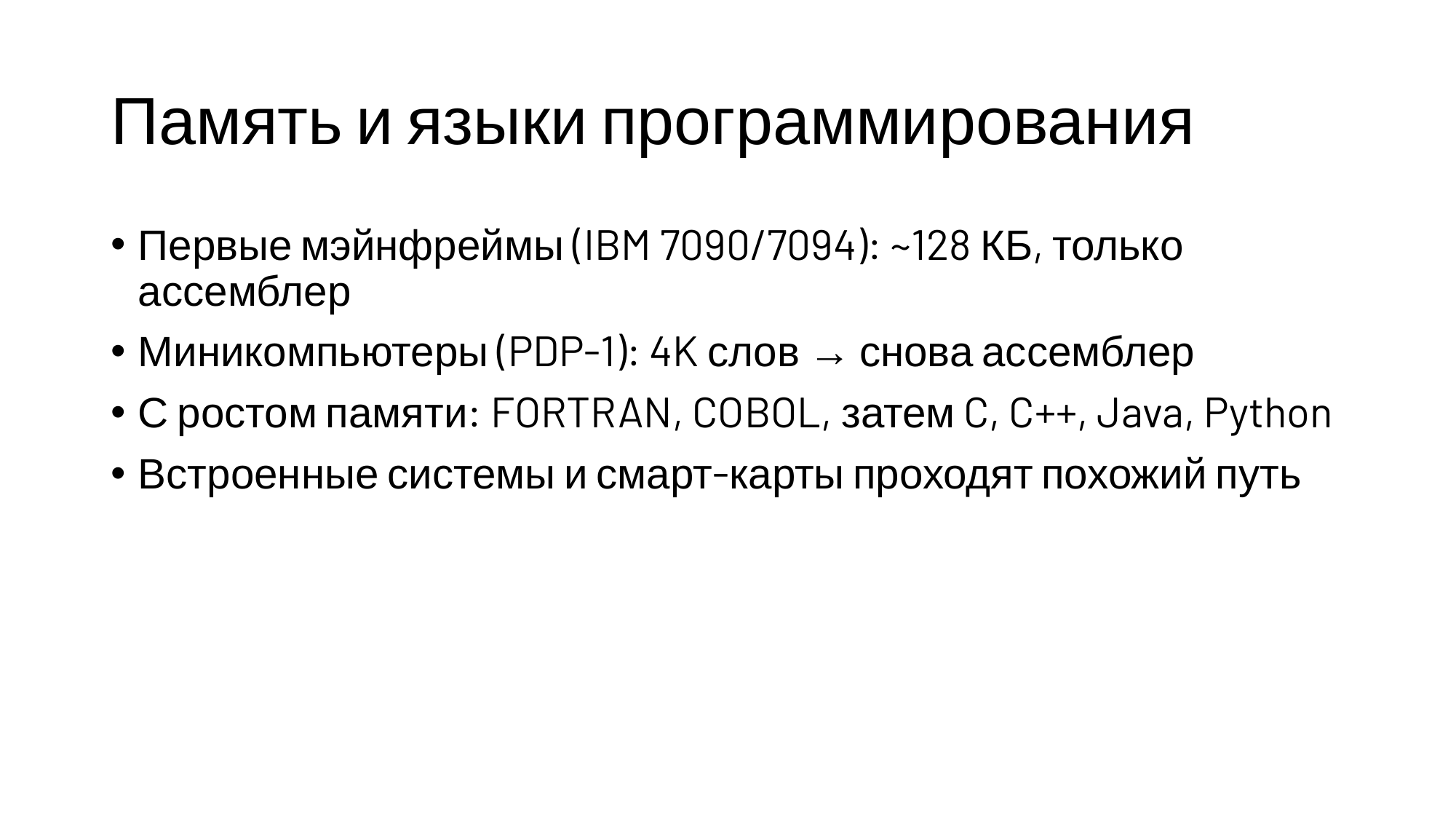

# Память и языки программирования
Первые мэйнфреймы (IBM 7090/7094): ~128 КБ, только ассемблер
Миникомпьютеры (PDP-1): 4K слов → снова ассемблер
С ростом памяти: FORTRAN, COBOL, затем C, C++, Java, Python
Встроенные системы и смарт-карты проходят похожий путь